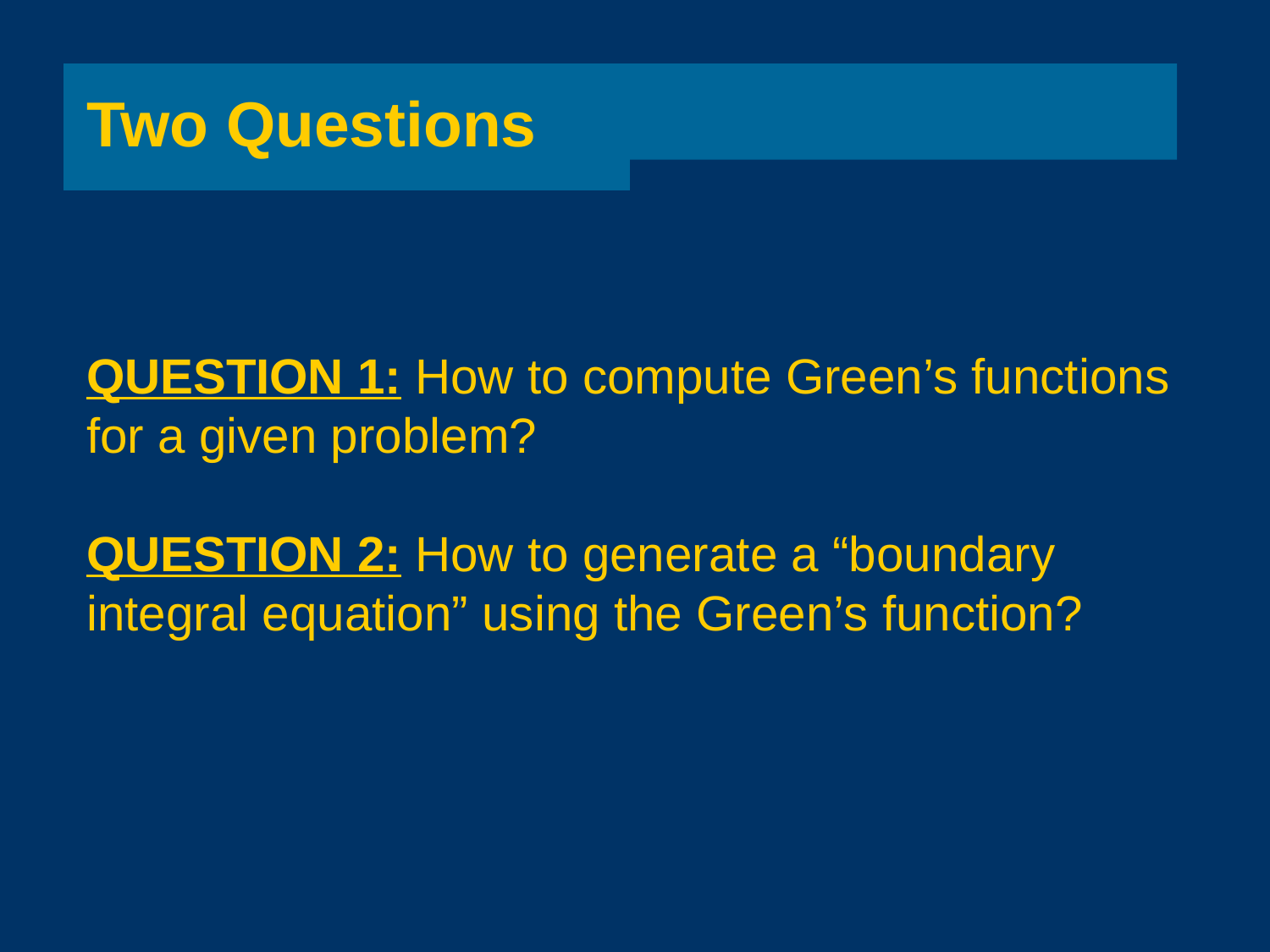

# Two Questions
QUESTION 1: How to compute Green’s functions for a given problem?

QUESTION 2: How to generate a “boundary integral equation” using the Green’s function?